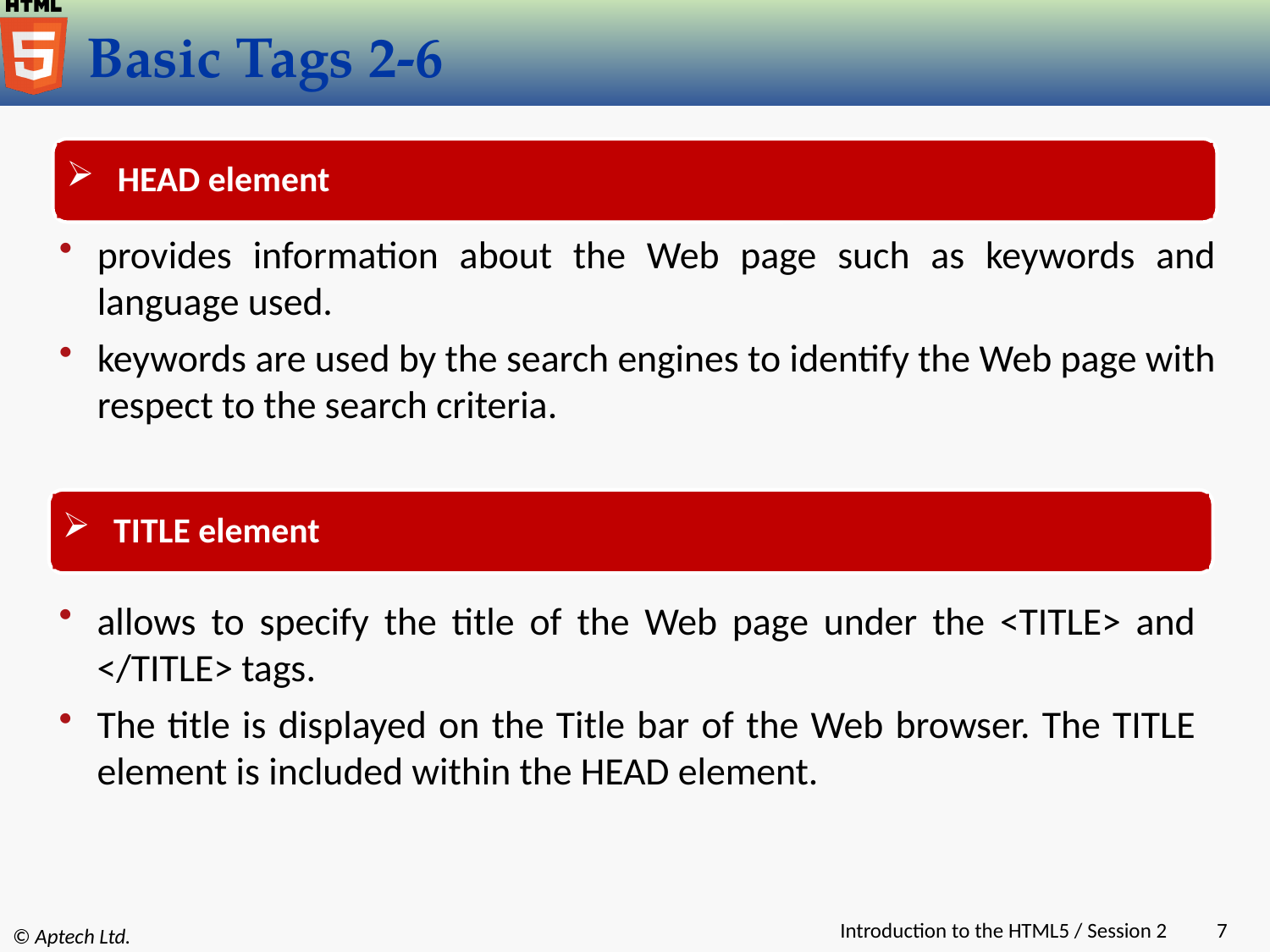

# Basic Tags 2-6

 HEAD element
provides information about the Web page such as keywords and language used.
keywords are used by the search engines to identify the Web page with respect to the search criteria.

 TITLE element
allows to specify the title of the Web page under the <TITLE> and </TITLE> tags.
The title is displayed on the Title bar of the Web browser. The TITLE element is included within the HEAD element.

Introduction to the HTML5 / Session 2
7